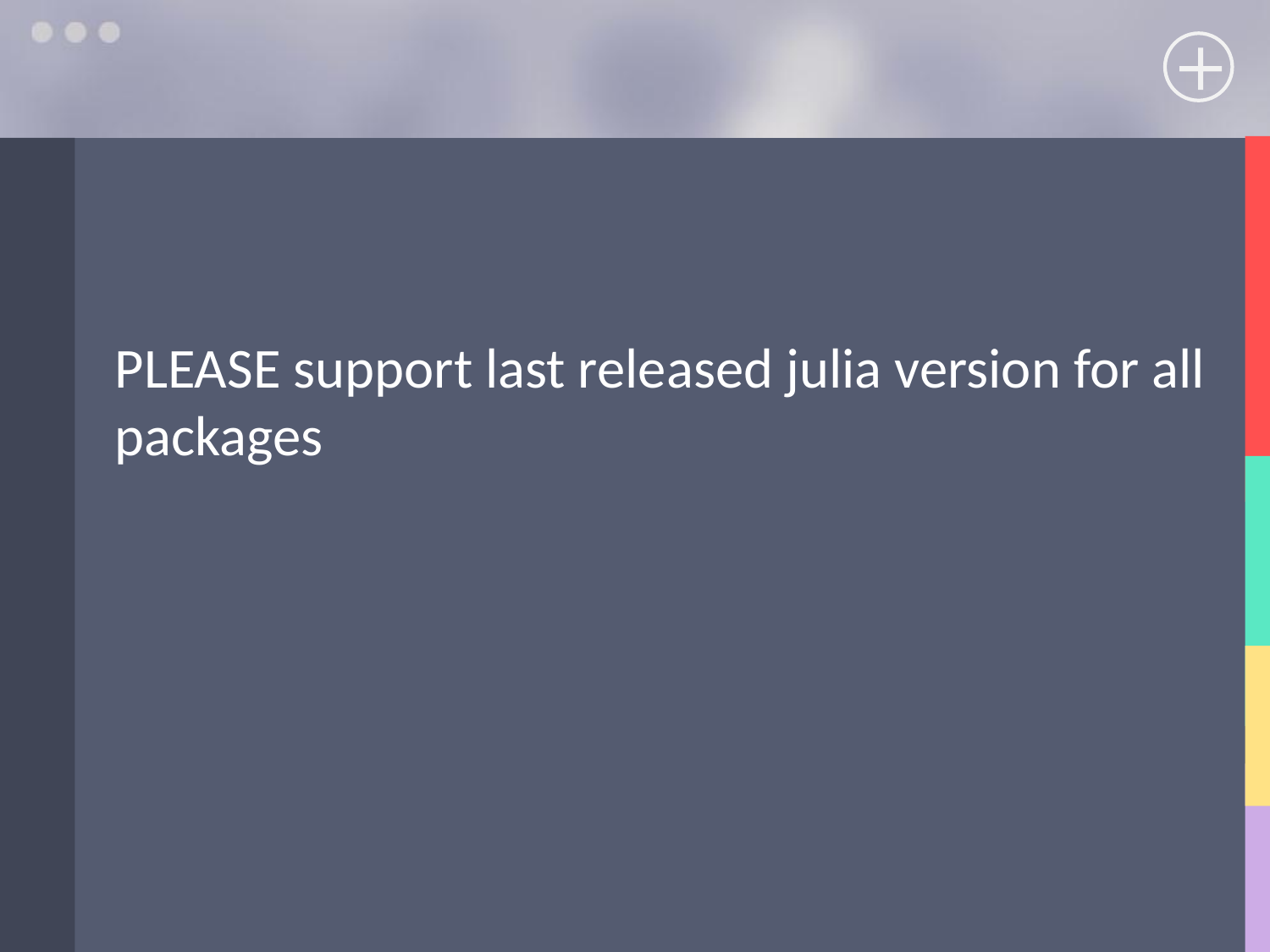

#

PLEASE support last released julia version for all packages